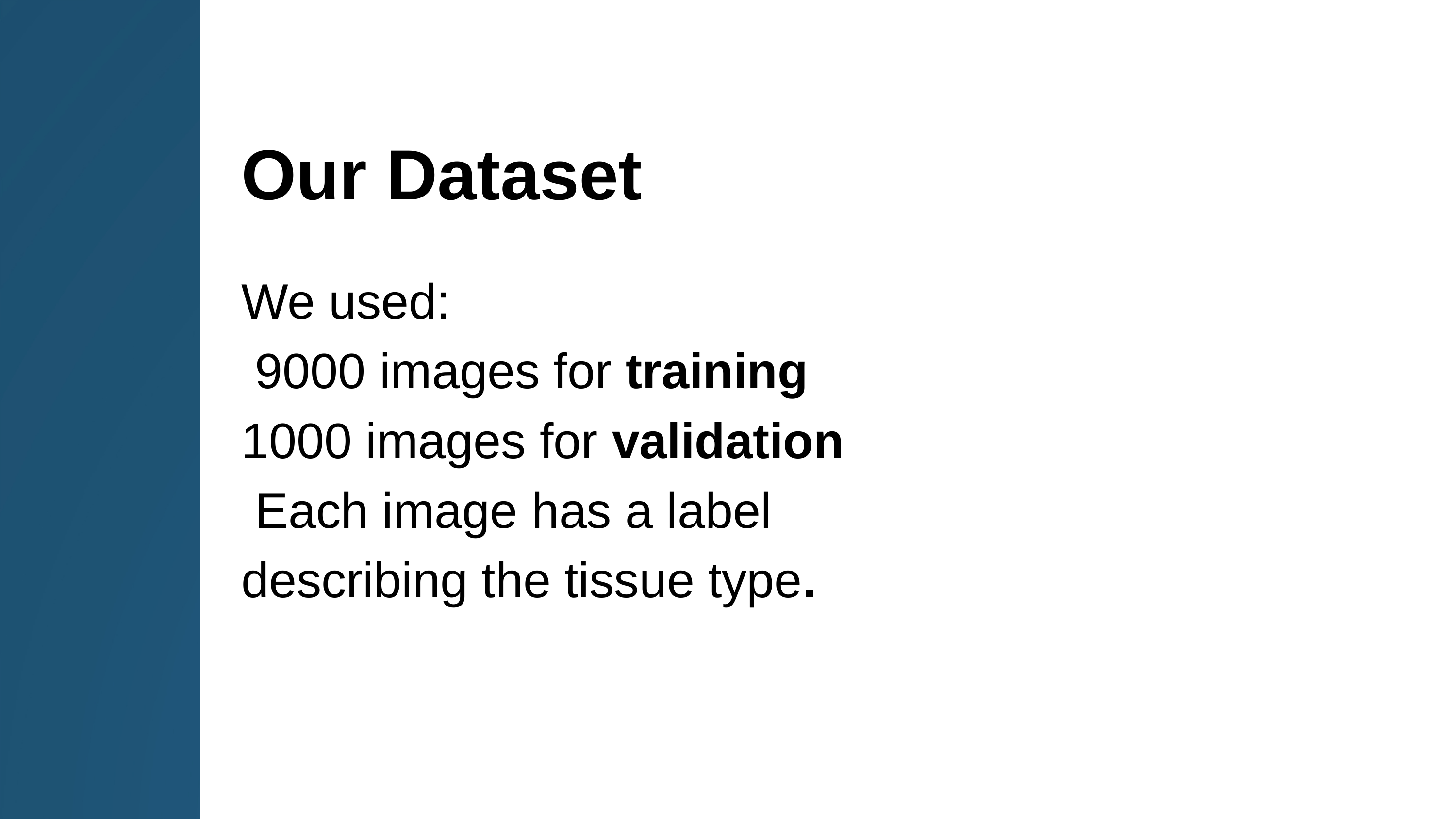

Our Dataset

We used:
 9000 images for training
1000 images for validation
 Each image has a label describing the tissue type.